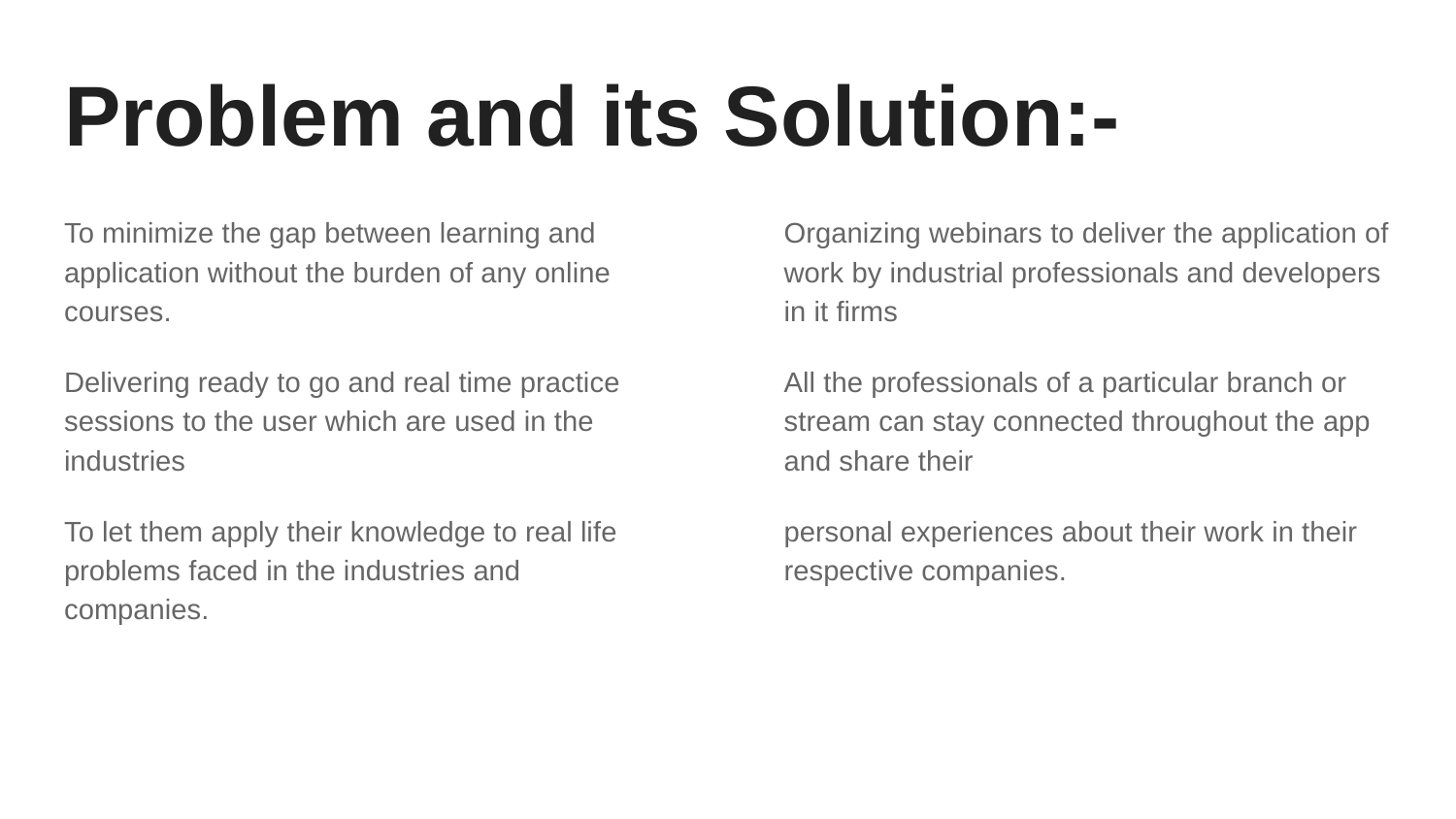

# Problem and its Solution:-
To minimize the gap between learning and application without the burden of any online courses.
Delivering ready to go and real time practice sessions to the user which are used in the industries
To let them apply their knowledge to real life problems faced in the industries and companies.
Organizing webinars to deliver the application of work by industrial professionals and developers in it firms
All the professionals of a particular branch or stream can stay connected throughout the app and share their
personal experiences about their work in their respective companies.